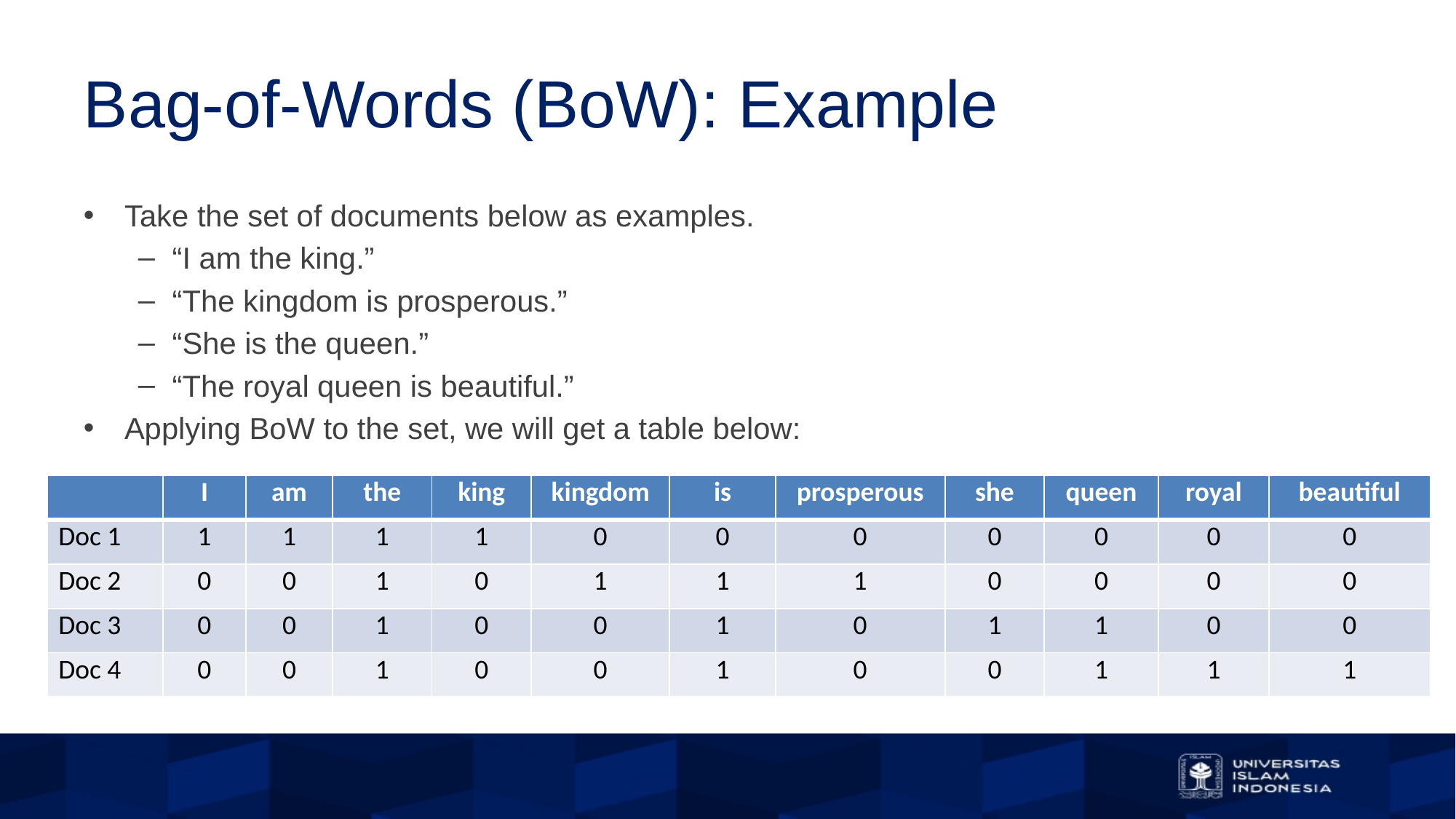

# Bag-of-Words (BoW): Example
Take the set of documents below as examples.
“I am the king.”
“The kingdom is prosperous.”
“She is the queen.”
“The royal queen is beautiful.”
Applying BoW to the set, we will get a table below:

|  | I | am | the | king | kingdom | is | prosperous | she | queen | royal | beautiful |
| --- | --- | --- | --- | --- | --- | --- | --- | --- | --- | --- | --- |
| Doc 1 | 1 | 1 | 1 | 1 | 0 | 0 | 0 | 0 | 0 | 0 | 0 |
| Doc 2 | 0 | 0 | 1 | 0 | 1 | 1 | 1 | 0 | 0 | 0 | 0 |
| Doc 3 | 0 | 0 | 1 | 0 | 0 | 1 | 0 | 1 | 1 | 0 | 0 |
| Doc 4 | 0 | 0 | 1 | 0 | 0 | 1 | 0 | 0 | 1 | 1 | 1 |